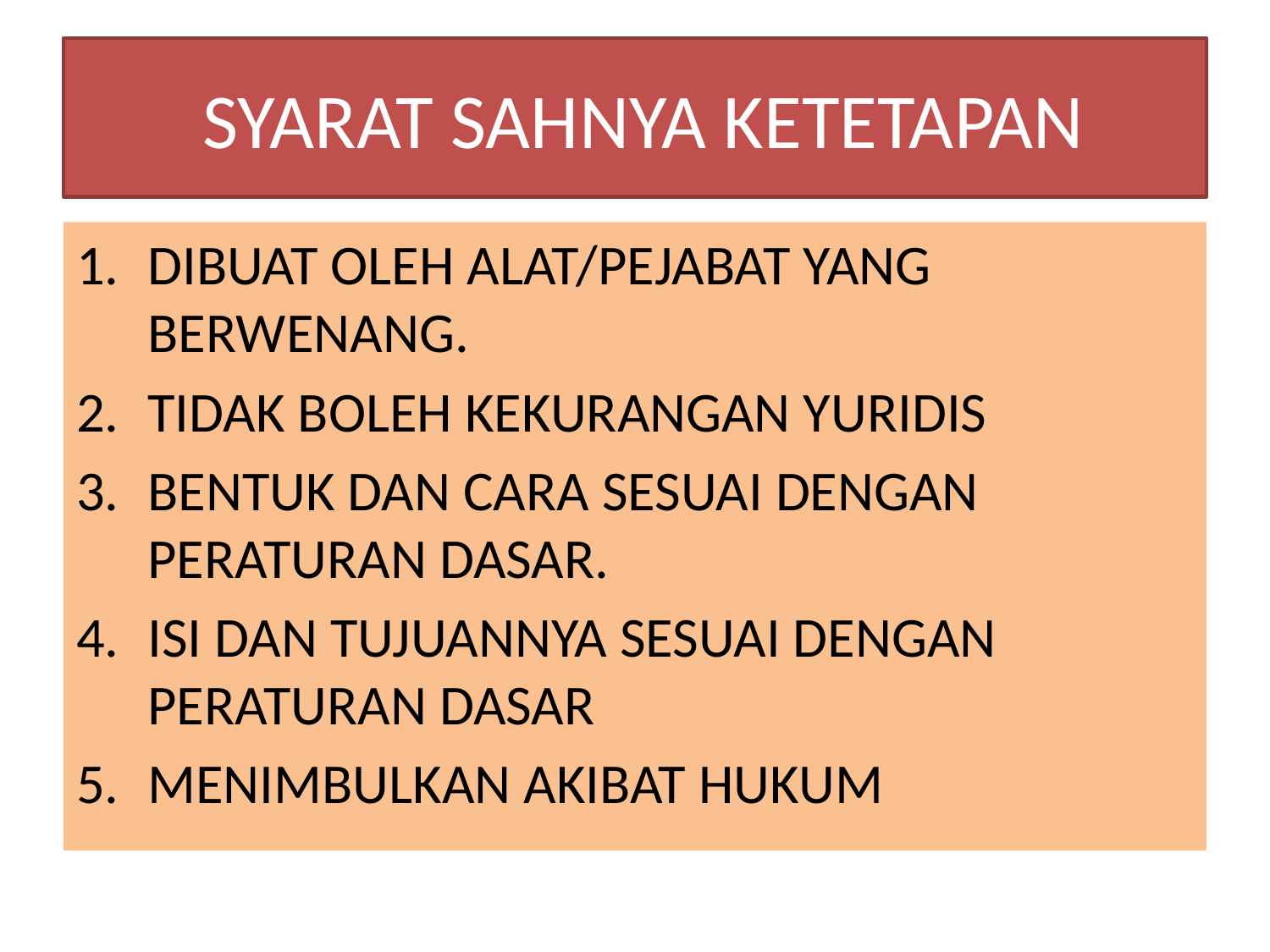

# SYARAT SAHNYA KETETAPAN
DIBUAT OLEH ALAT/PEJABAT YANG BERWENANG.
TIDAK BOLEH KEKURANGAN YURIDIS
BENTUK DAN CARA SESUAI DENGAN PERATURAN DASAR.
ISI DAN TUJUANNYA SESUAI DENGAN PERATURAN DASAR
MENIMBULKAN AKIBAT HUKUM